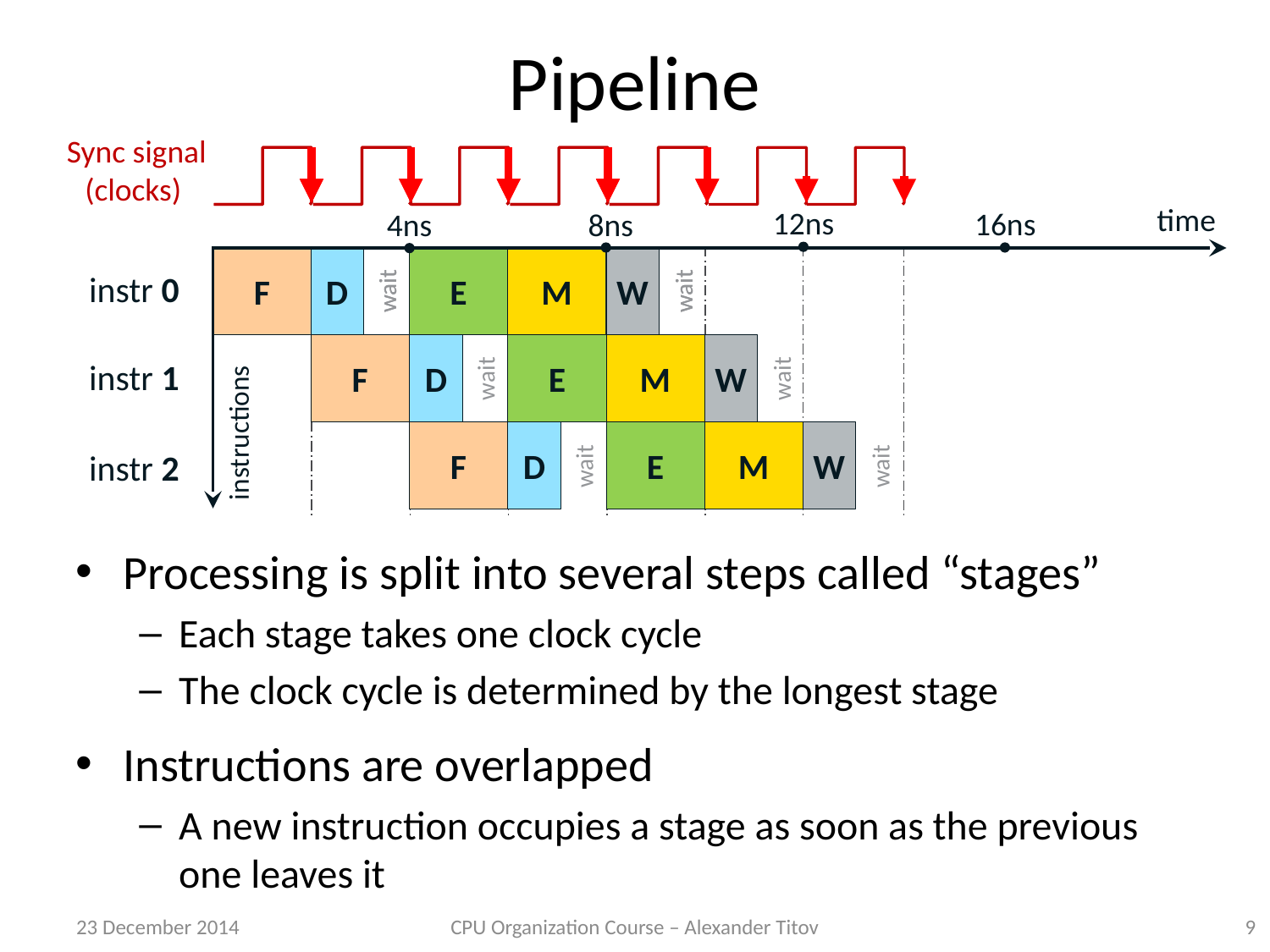

# Pipeline
Sync signal
(clocks)

time
12ns

16ns

4ns

8ns

instructions
instr 0
F
F
D
D
E
E
D
wait
F
M
M
E
D
wait
W
wait
W
wait
M
E
wait
wait
F
W
wait
M
instr 1
instr 2
W
wait
Processing is split into several steps called “stages”
Each stage takes one clock cycle
The clock cycle is determined by the longest stage
Instructions are overlapped
A new instruction occupies a stage as soon as the previous one leaves it
23 December 2014
CPU Organization Course – Alexander Titov
9